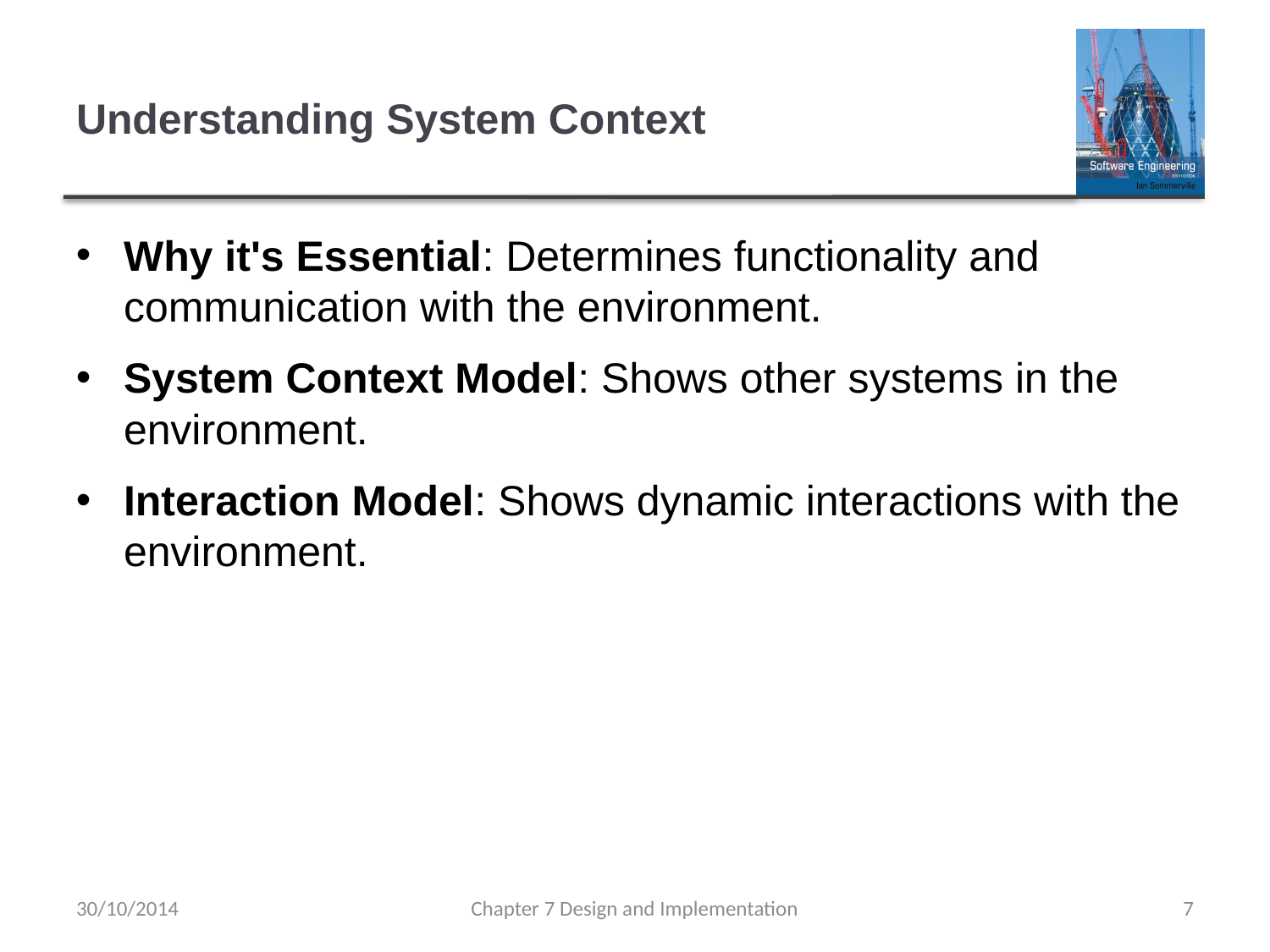

# Understanding System Context
Why it's Essential: Determines functionality and communication with the environment.
System Context Model: Shows other systems in the environment.
Interaction Model: Shows dynamic interactions with the environment.
30/10/2014
Chapter 7 Design and Implementation
7